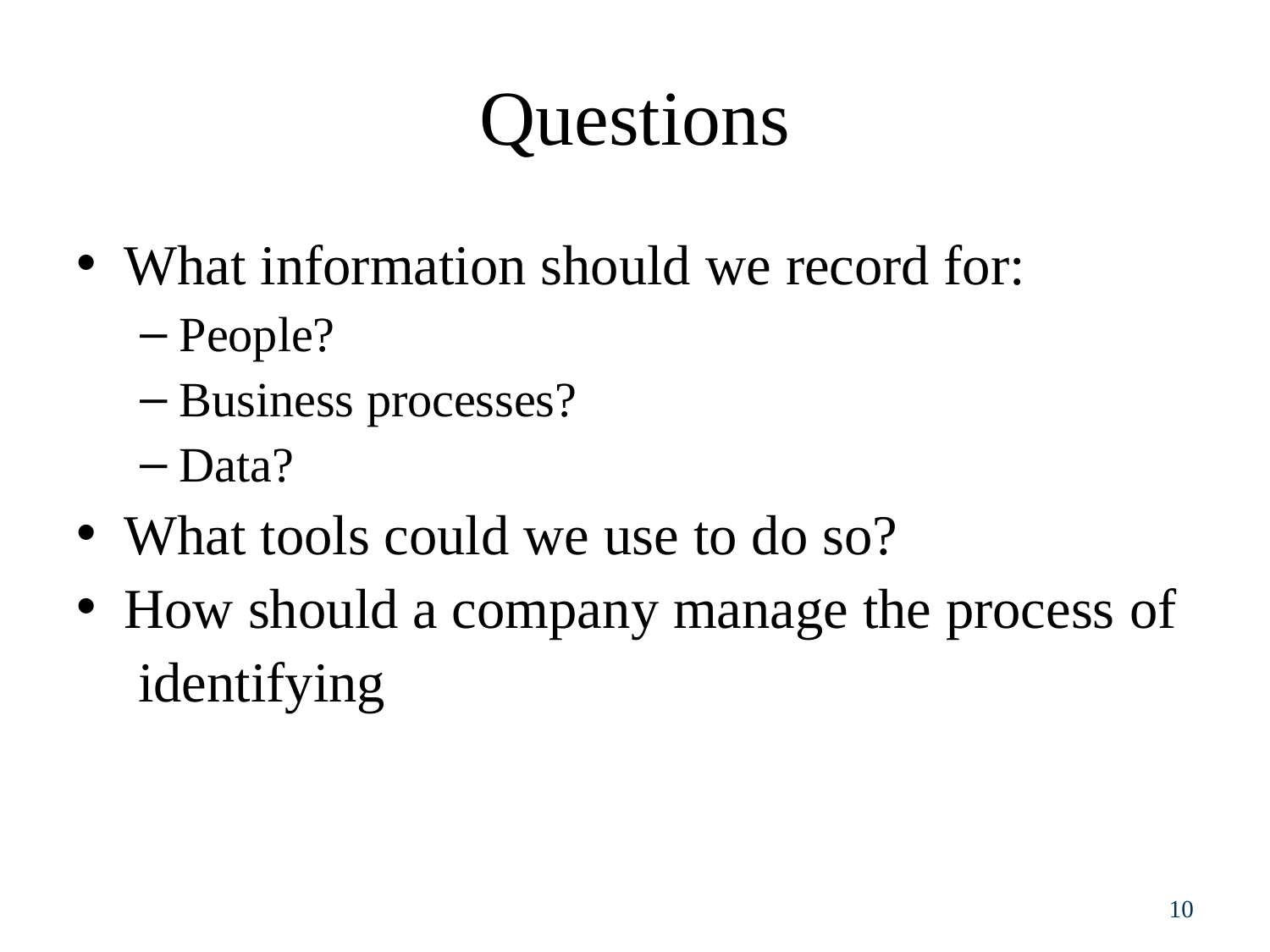

# Questions
What information should we record for:
People?
Business processes?
Data?
What tools could we use to do so?
How should a company manage the process of  identifying
10